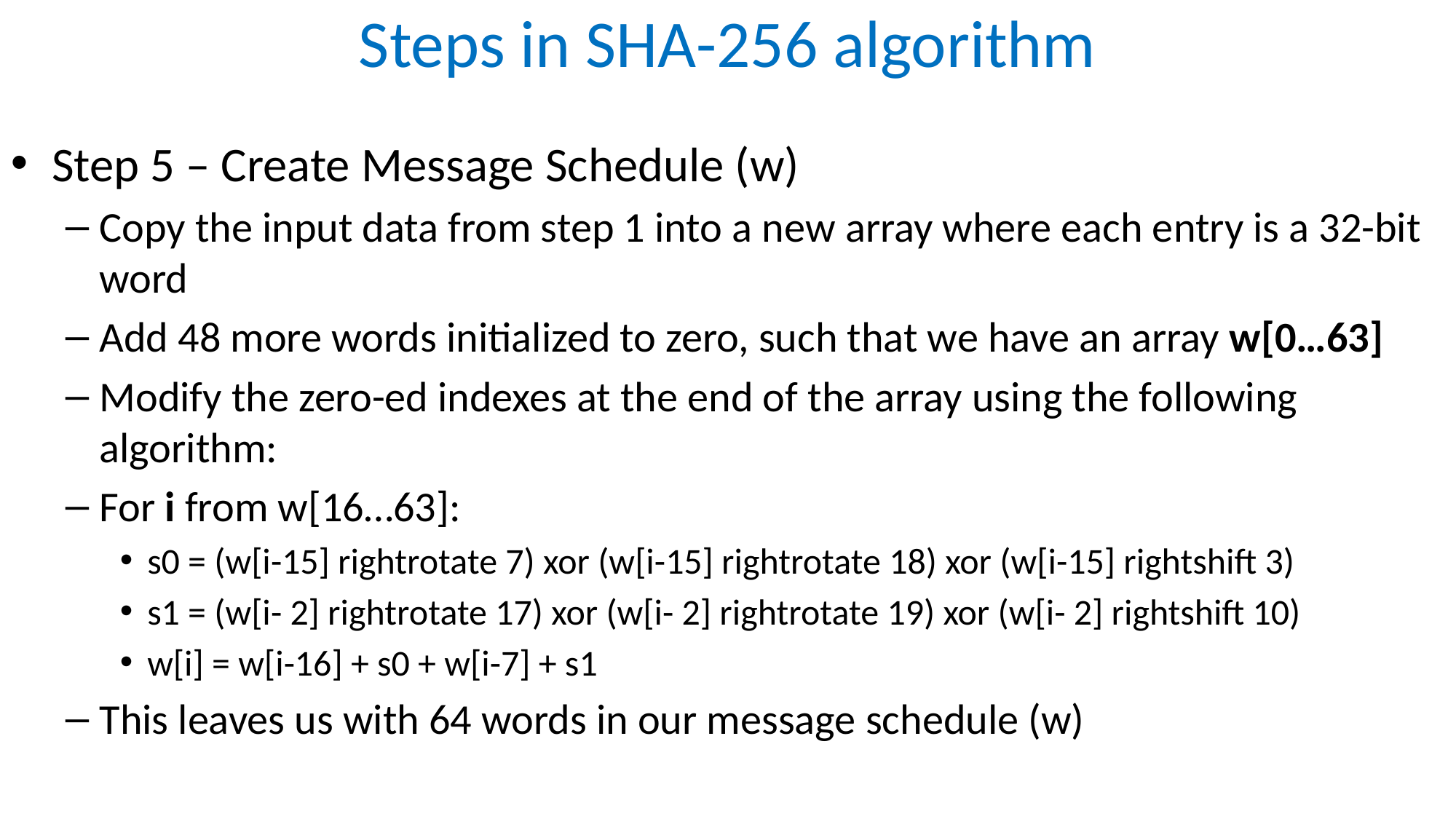

# Steps in SHA-256 algorithm
Step 5 – Create Message Schedule (w)
Copy the input data from step 1 into a new array where each entry is a 32-bit word
Add 48 more words initialized to zero, such that we have an array w[0…63]
Modify the zero-ed indexes at the end of the array using the following algorithm:
For i from w[16…63]:
s0 = (w[i-15] rightrotate 7) xor (w[i-15] rightrotate 18) xor (w[i-15] rightshift 3)
s1 = (w[i- 2] rightrotate 17) xor (w[i- 2] rightrotate 19) xor (w[i- 2] rightshift 10)
w[i] = w[i-16] + s0 + w[i-7] + s1
This leaves us with 64 words in our message schedule (w)